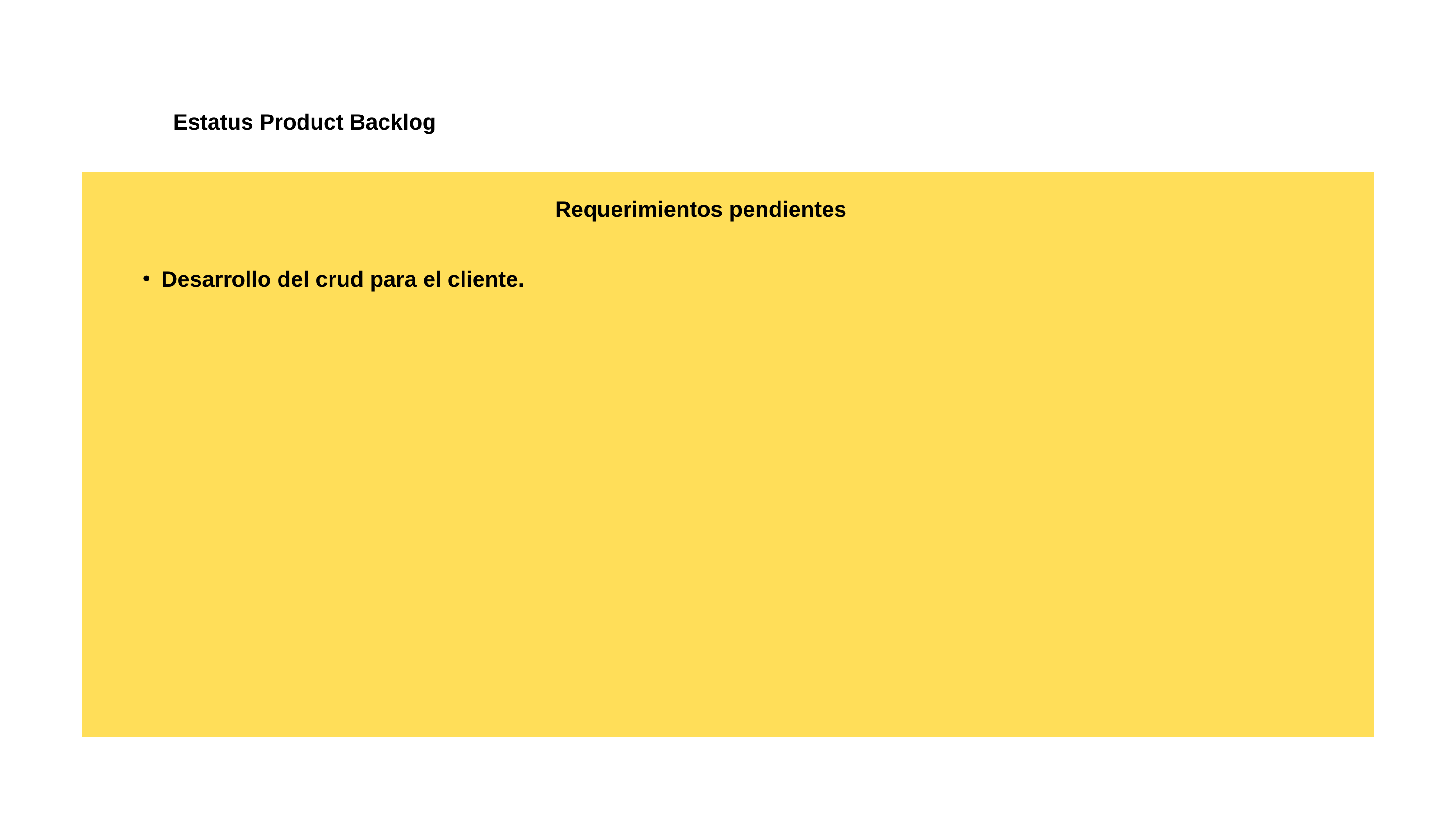

Estatus Product Backlog

Requerimientos pendientes
Desarrollo del crud para el cliente.